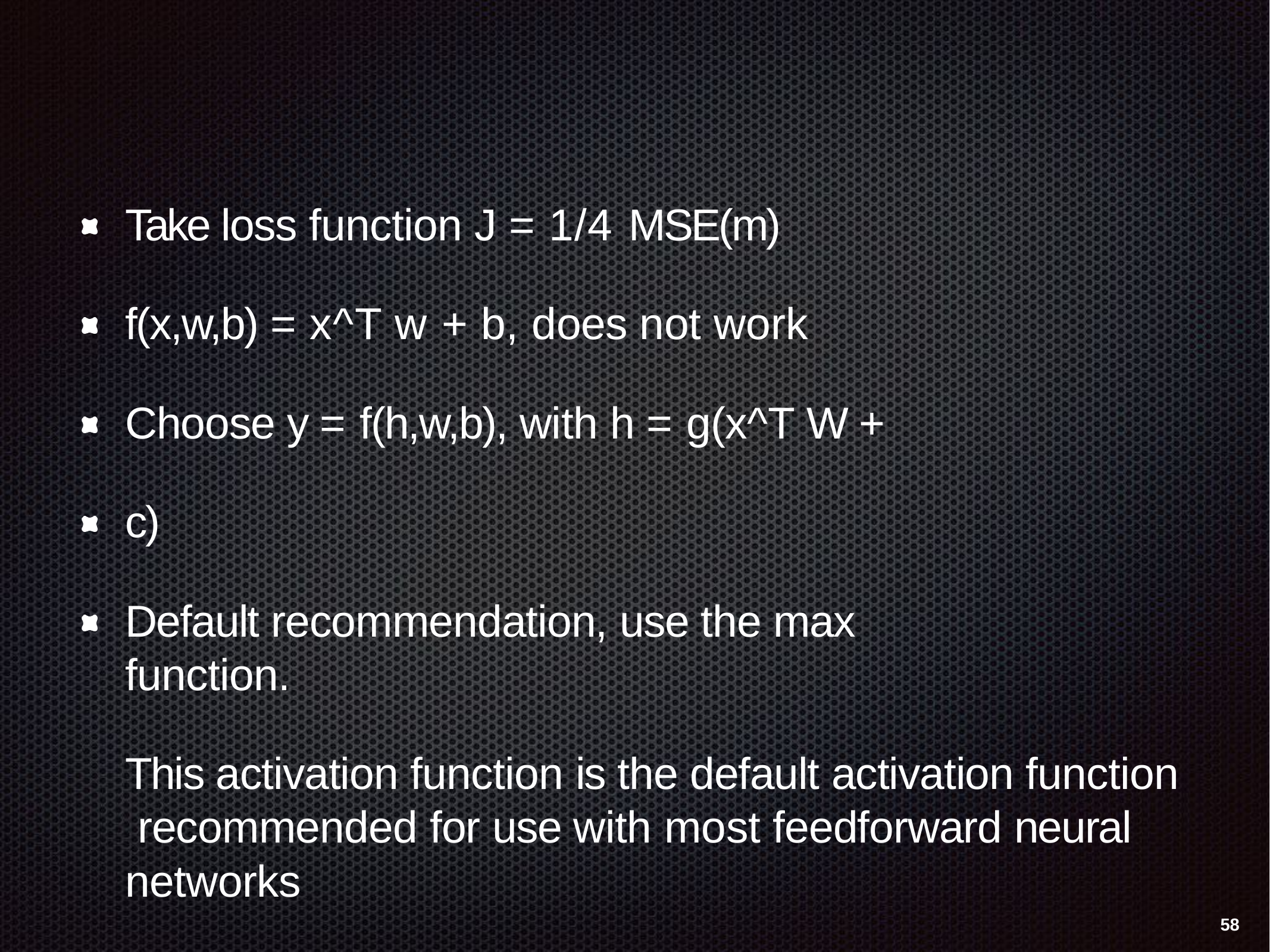

Take loss function J = 1/4 MSE(m)
f(x,w,b) = x^T w + b, does not work  Choose y = f(h,w,b), with h = g(x^T W + c)
Default recommendation, use the max function.
This activation function is the default activation function  recommended for use with most feedforward neural  networks

58